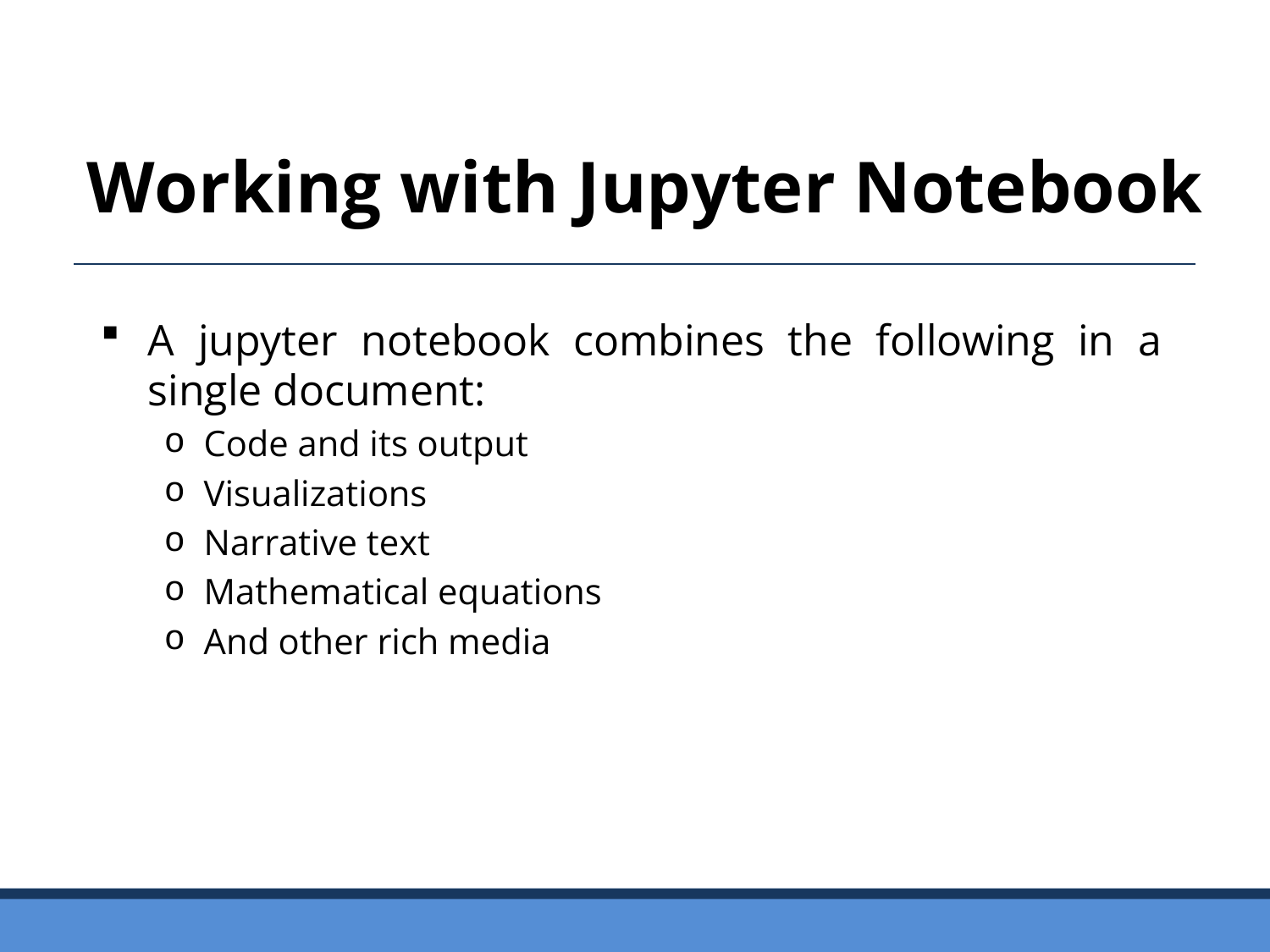

Working with Jupyter Notebook
A jupyter notebook combines the following in a single document:
Code and its output
Visualizations
Narrative text
Mathematical equations
And other rich media